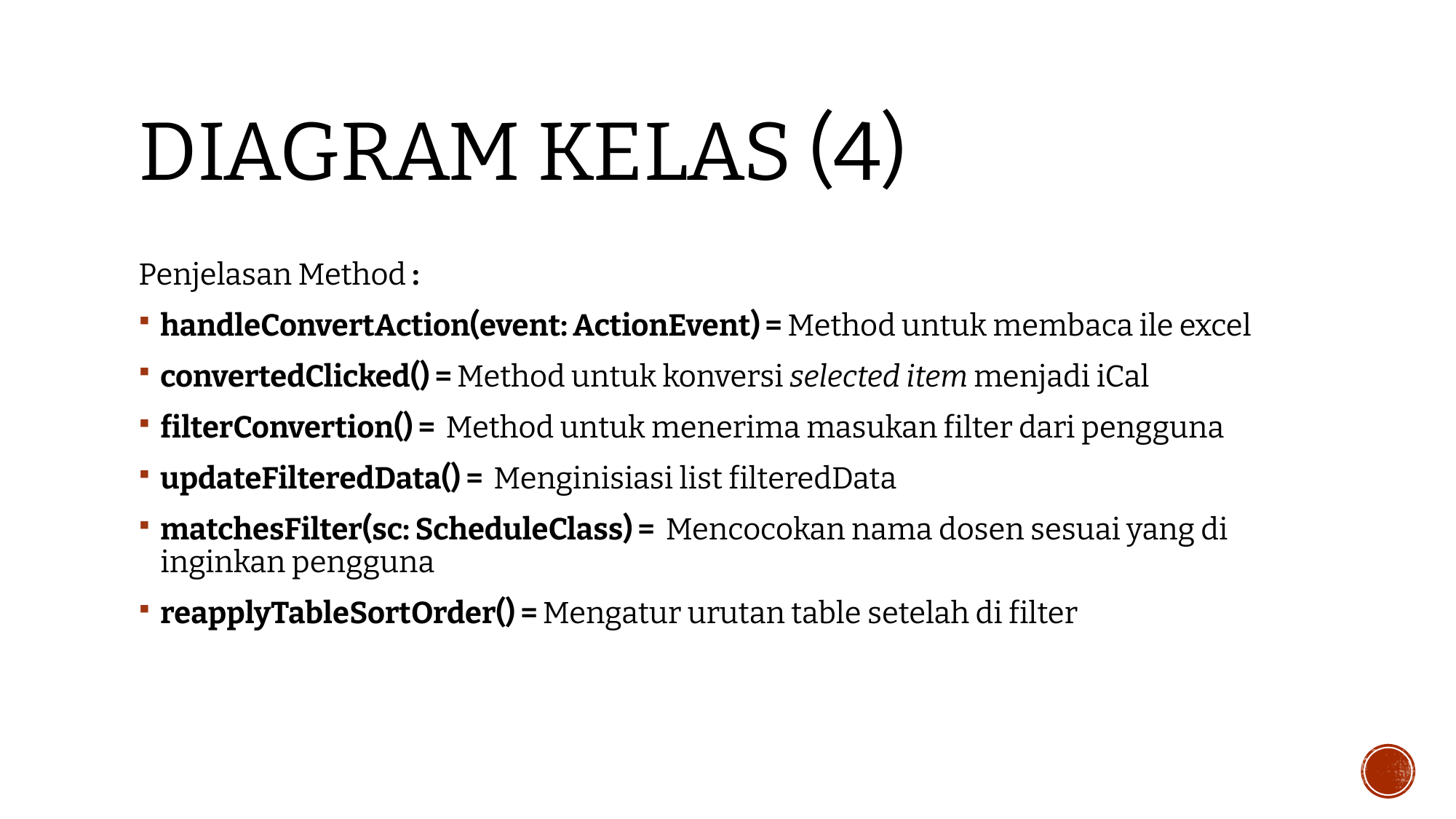

# Diagram kelas (4)
Penjelasan Method :
handleConvertAction(event: ActionEvent) = Method untuk membaca ile excel
convertedClicked() = Method untuk konversi selected item menjadi iCal
filterConvertion() =  Method untuk menerima masukan filter dari pengguna
updateFilteredData() =  Menginisiasi list filteredData
matchesFilter(sc: ScheduleClass) =  Mencocokan nama dosen sesuai yang di inginkan pengguna
reapplyTableSortOrder() = Mengatur urutan table setelah di filter